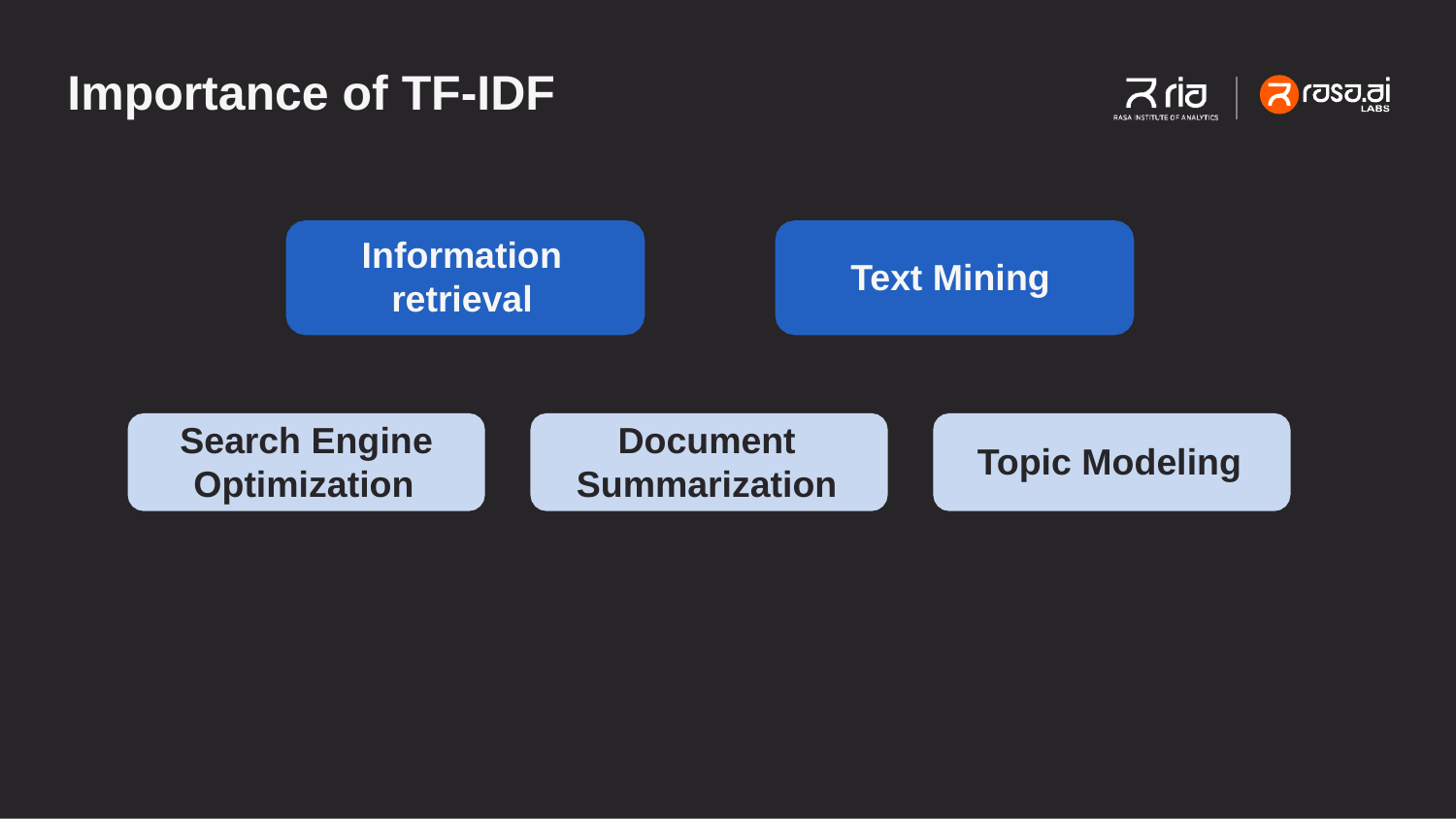

# Importance of TF-IDF

Information retrieval
Text Mining

Search Engine Optimization
Document Summarization
Topic Modeling